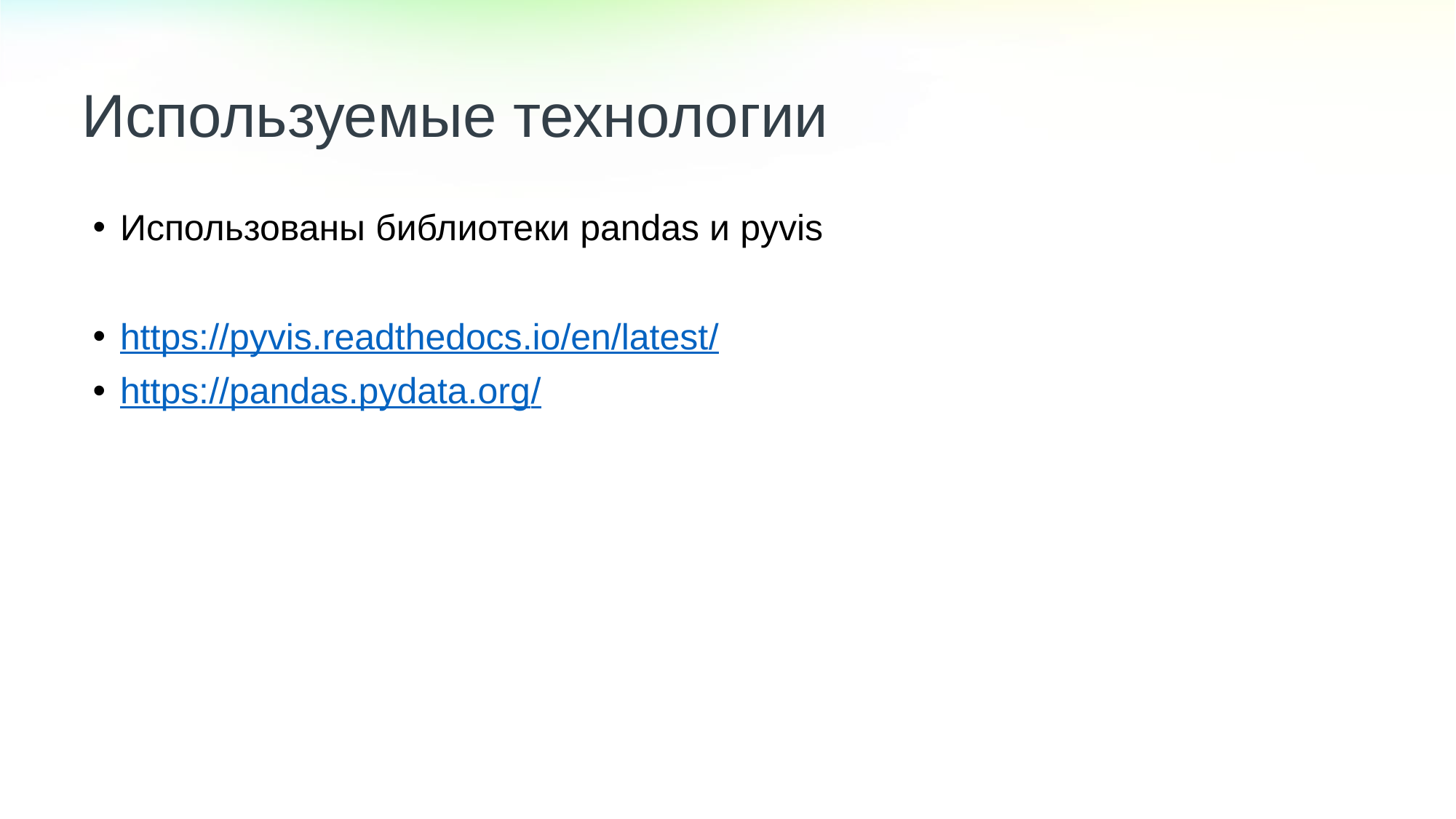

Используемые технологии
Использованы библиотеки pandas и pyvis

https://pyvis.readthedocs.io/en/latest/
https://pandas.pydata.org/